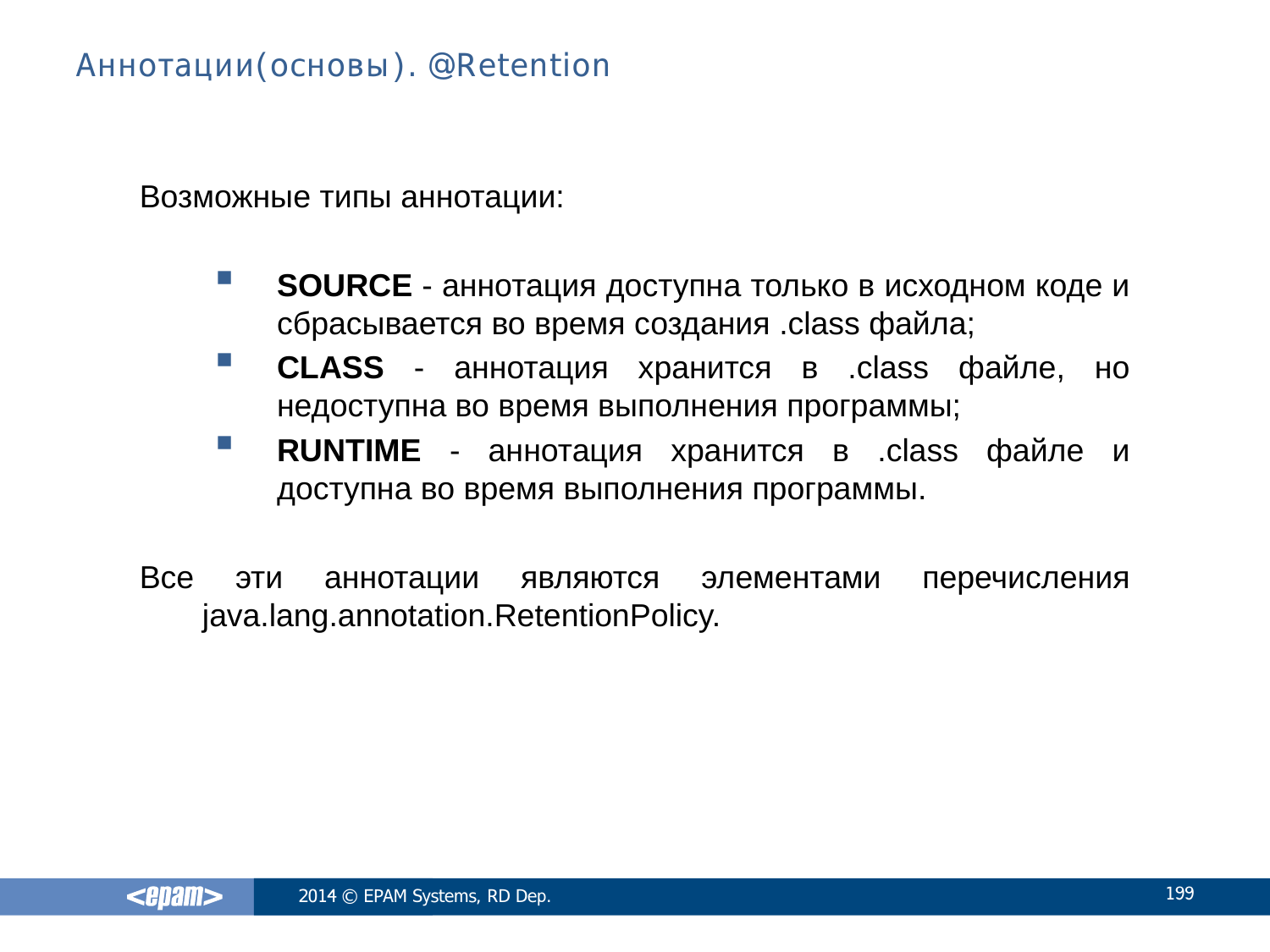

# Аннотации(основы). @Retention
Возможные типы аннотации:

SOURCE - аннотация доступна только в исходном коде и сбрасывается во время создания .class файла;
CLASS - аннотация хранится в .class файле, но недоступна во время выполнения программы;
RUNTIME - аннотация хранится в .class файле и доступна во время выполнения программы.

Все эти аннотации являются элементами перечисления java.lang.annotation.RetentionPolicy.

199
2014 © EPAM Systems, RD Dep.